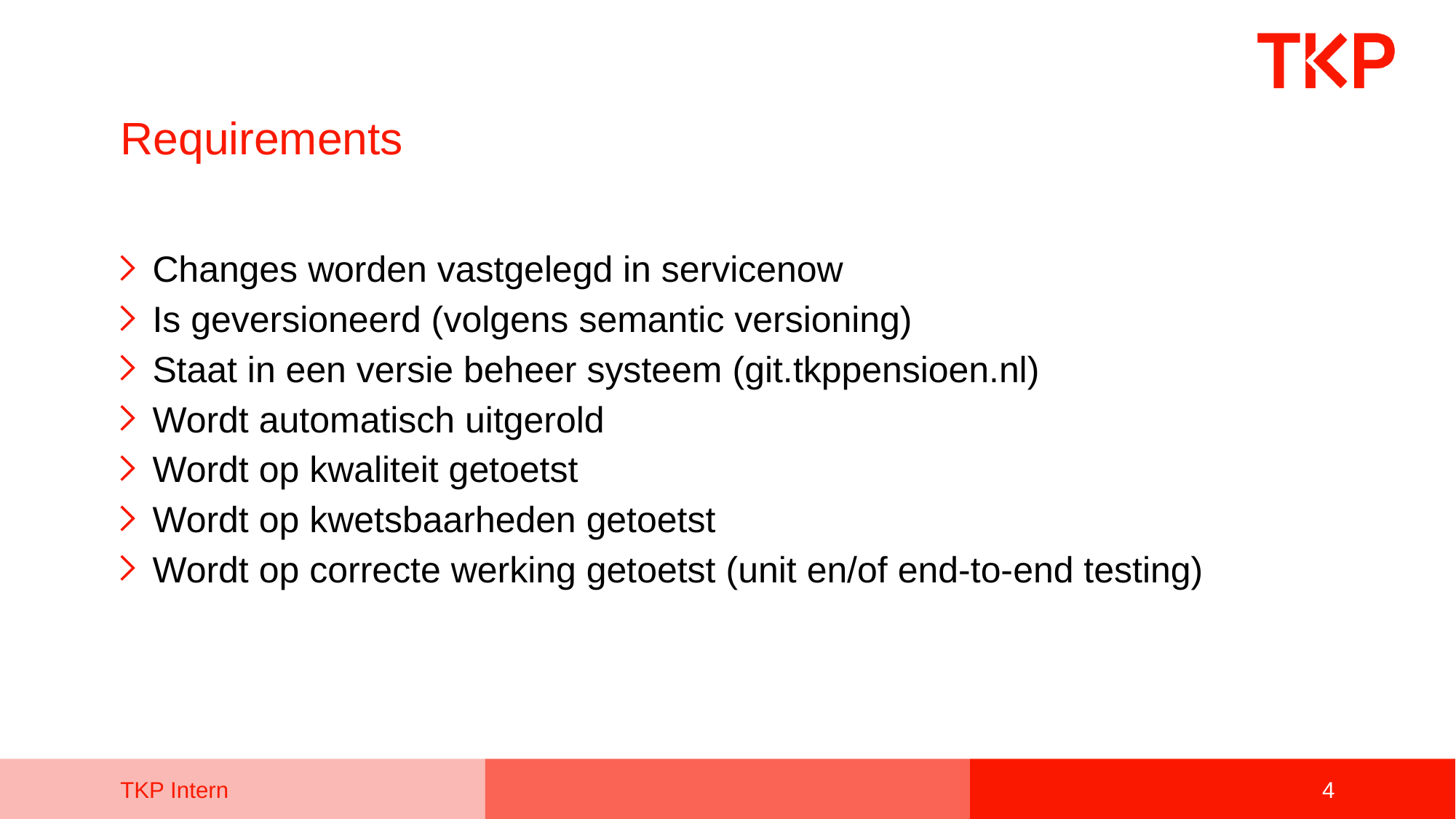

# Requirements
Changes worden vastgelegd in servicenow
Is geversioneerd (volgens semantic versioning)
Staat in een versie beheer systeem (git.tkppensioen.nl)
Wordt automatisch uitgerold
Wordt op kwaliteit getoetst
Wordt op kwetsbaarheden getoetst
Wordt op correcte werking getoetst (unit en/of end-to-end testing)
4
TKP Intern